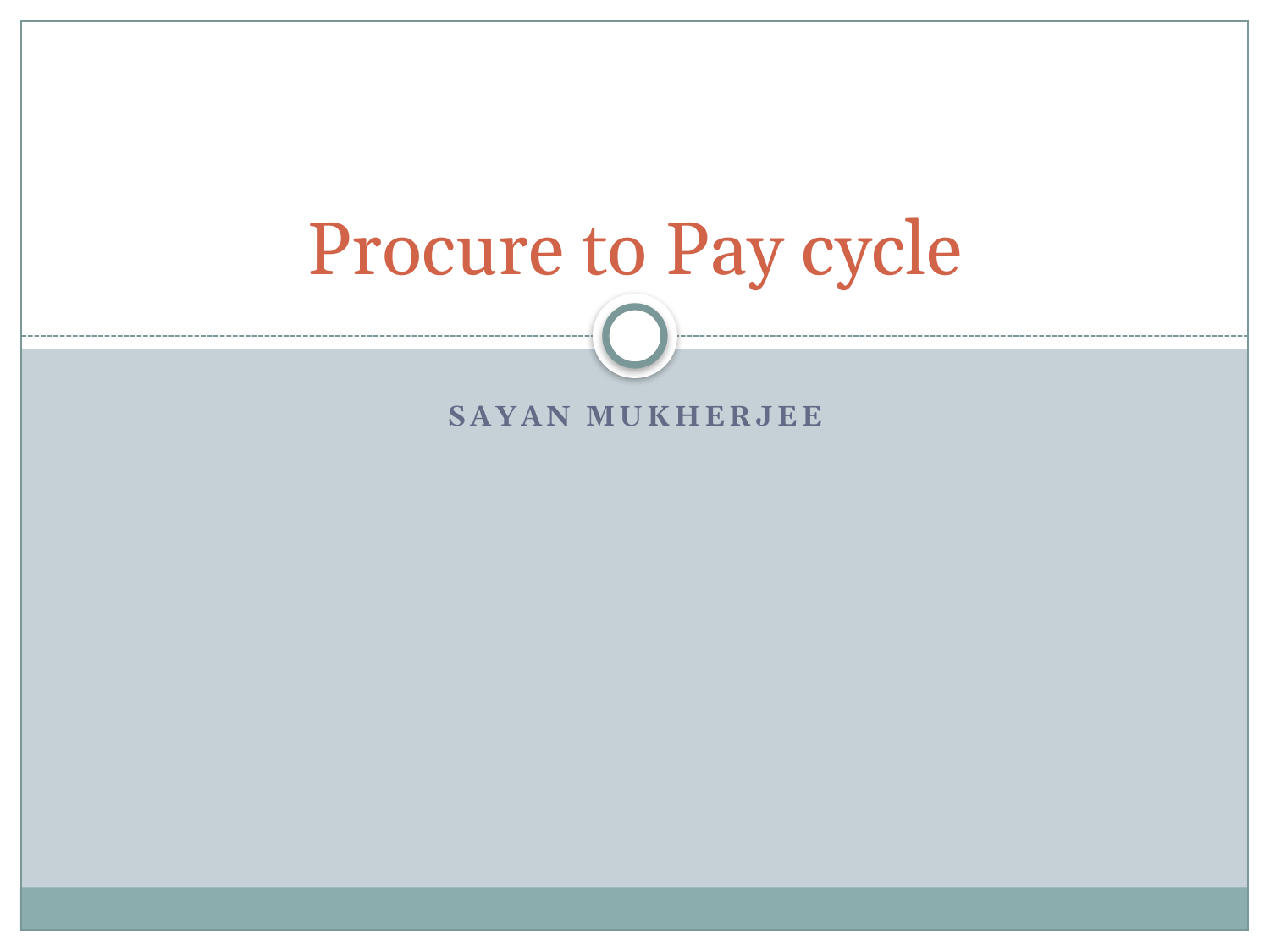

# Procure to Pay cycle
Sayan Mukherjee